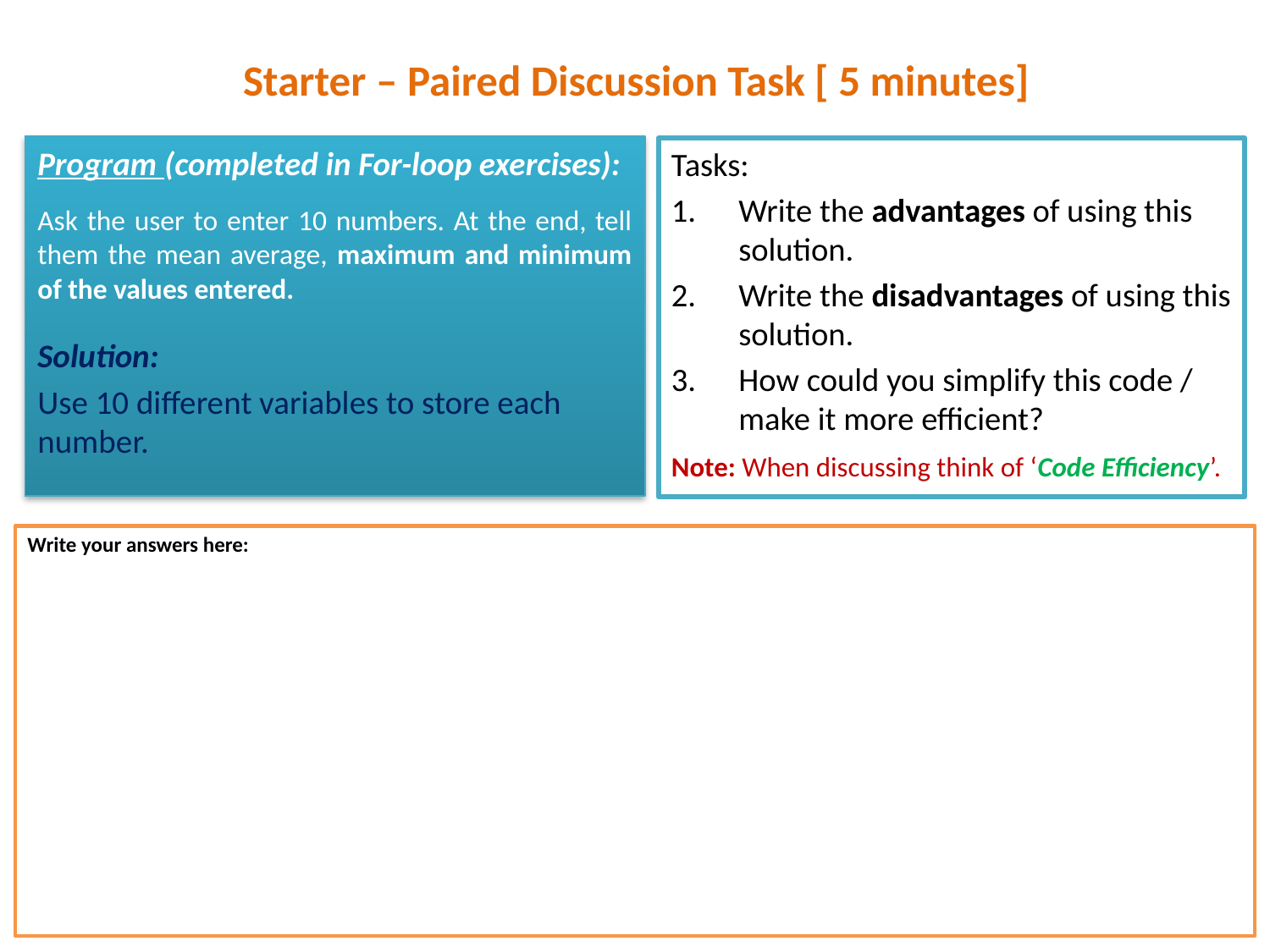

# Starter – Paired Discussion Task [ 5 minutes]
Program (completed in For-loop exercises):

Ask the user to enter 10 numbers. At the end, tell them the mean average, maximum and minimum of the values entered.

Solution:
Use 10 different variables to store each number.
Tasks:
Write the advantages of using this solution.
Write the disadvantages of using this solution.
How could you simplify this code / make it more efficient?

Note: When discussing think of ‘Code Efficiency’.

Write your answers here: